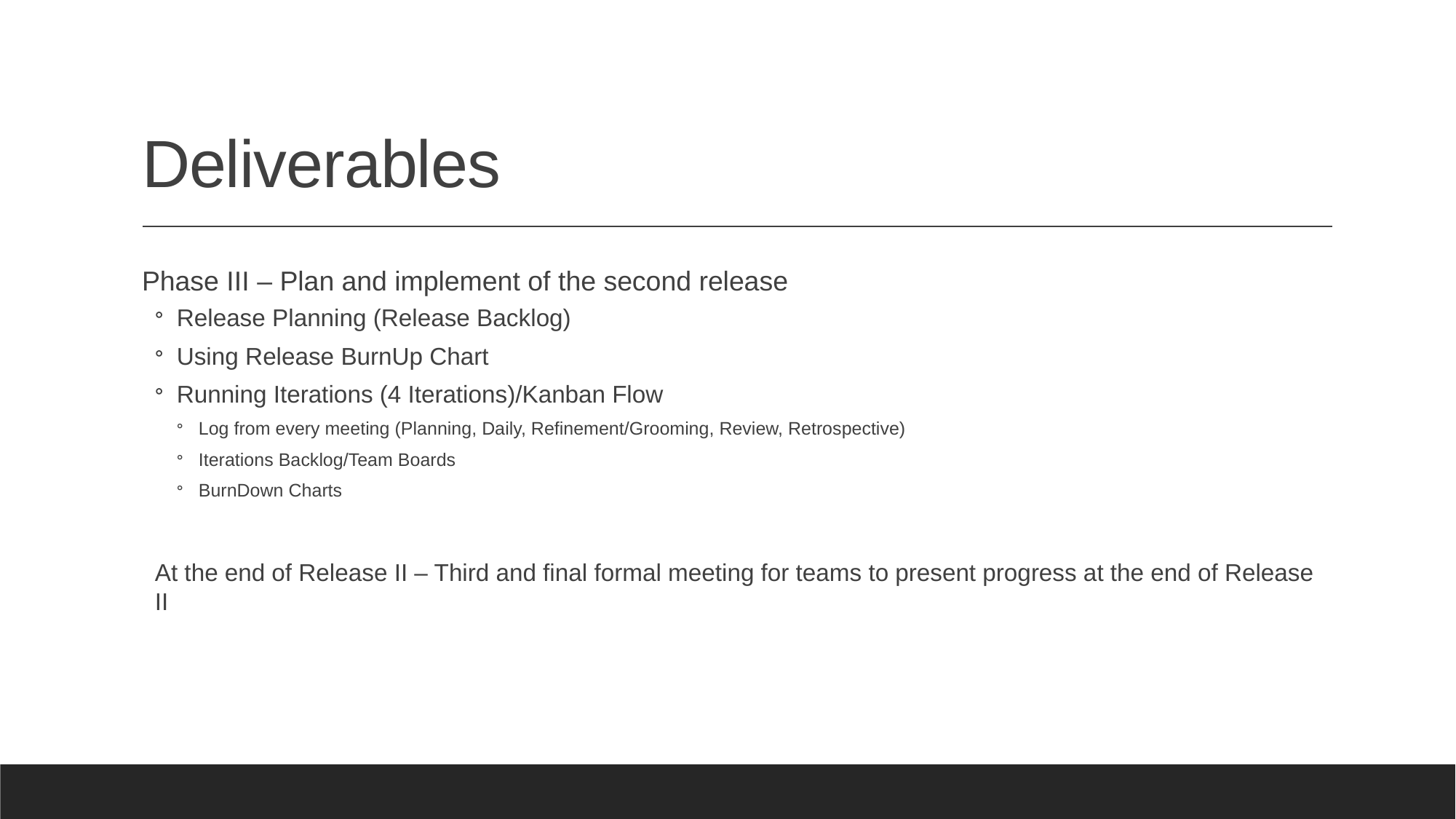

# Deliverables
Phase III – Plan and implement of the second release
Release Planning (Release Backlog)
Using Release BurnUp Chart
Running Iterations (4 Iterations)/Kanban Flow
Log from every meeting (Planning, Daily, Refinement/Grooming, Review, Retrospective)
Iterations Backlog/Team Boards
BurnDown Charts

At the end of Release II – Third and final formal meeting for teams to present progress at the end of Release II